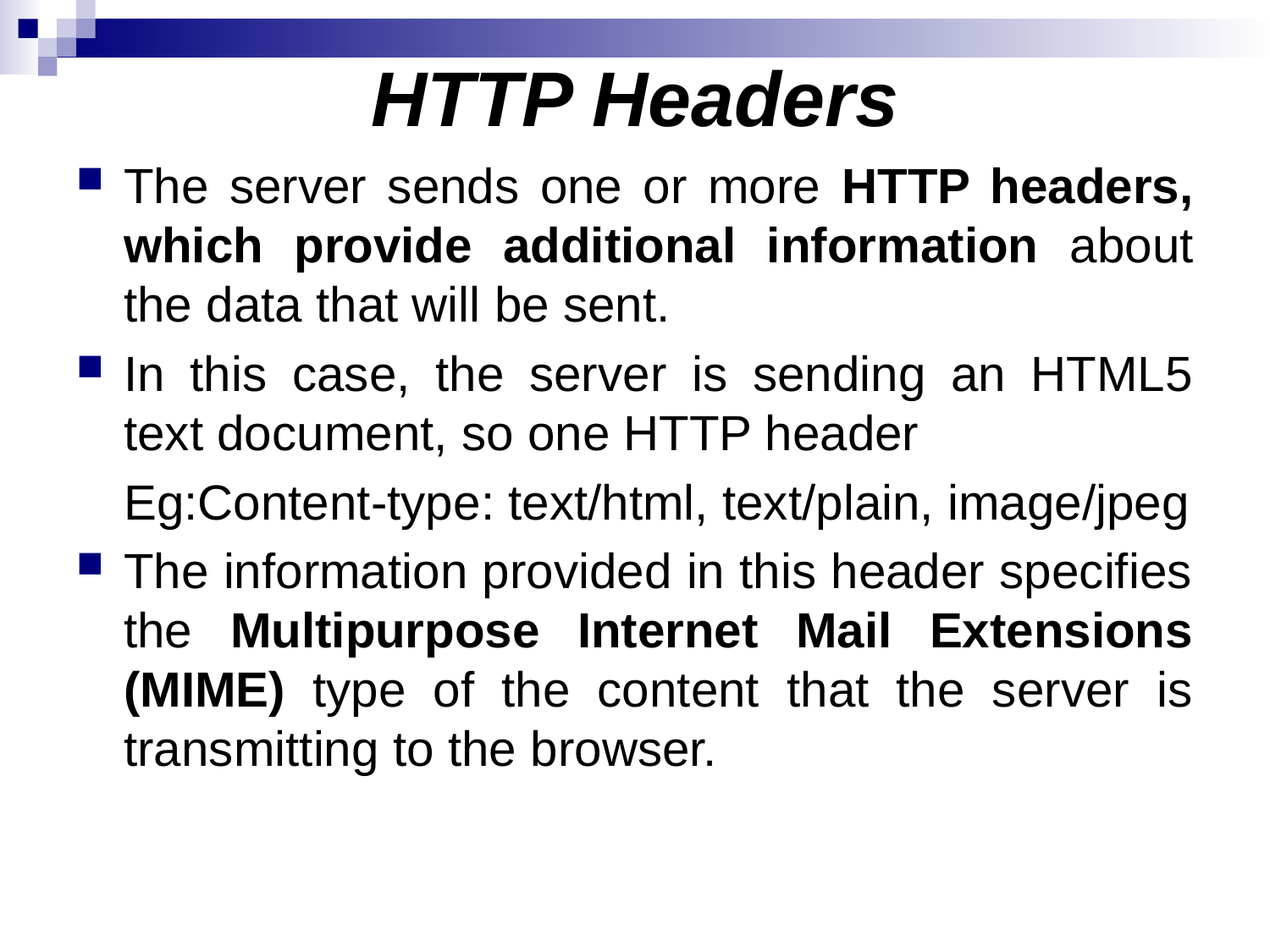

# HTTP Headers
The server sends one or more HTTP headers, which provide additional information about the data that will be sent.
In this case, the server is sending an HTML5 text document, so one HTTP header
	Eg:Content-type: text/html, text/plain, image/jpeg
The information provided in this header specifies the Multipurpose Internet Mail Extensions (MIME) type of the content that the server is transmitting to the browser.